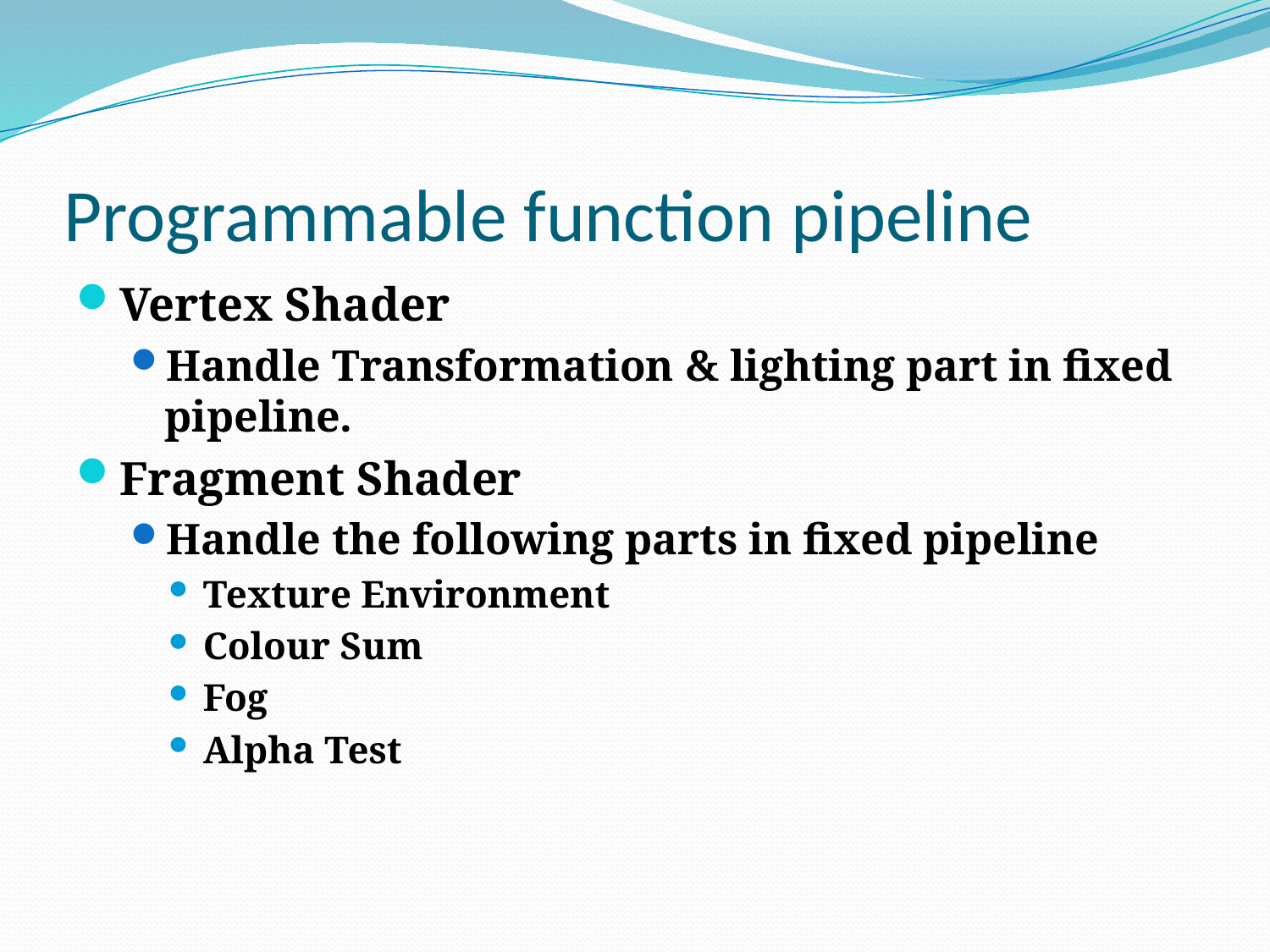

# Programmable function pipeline
Vertex Shader
Handle Transformation & lighting part in fixed pipeline.
Fragment Shader
Handle the following parts in fixed pipeline
Texture Environment
Colour Sum
Fog
Alpha Test